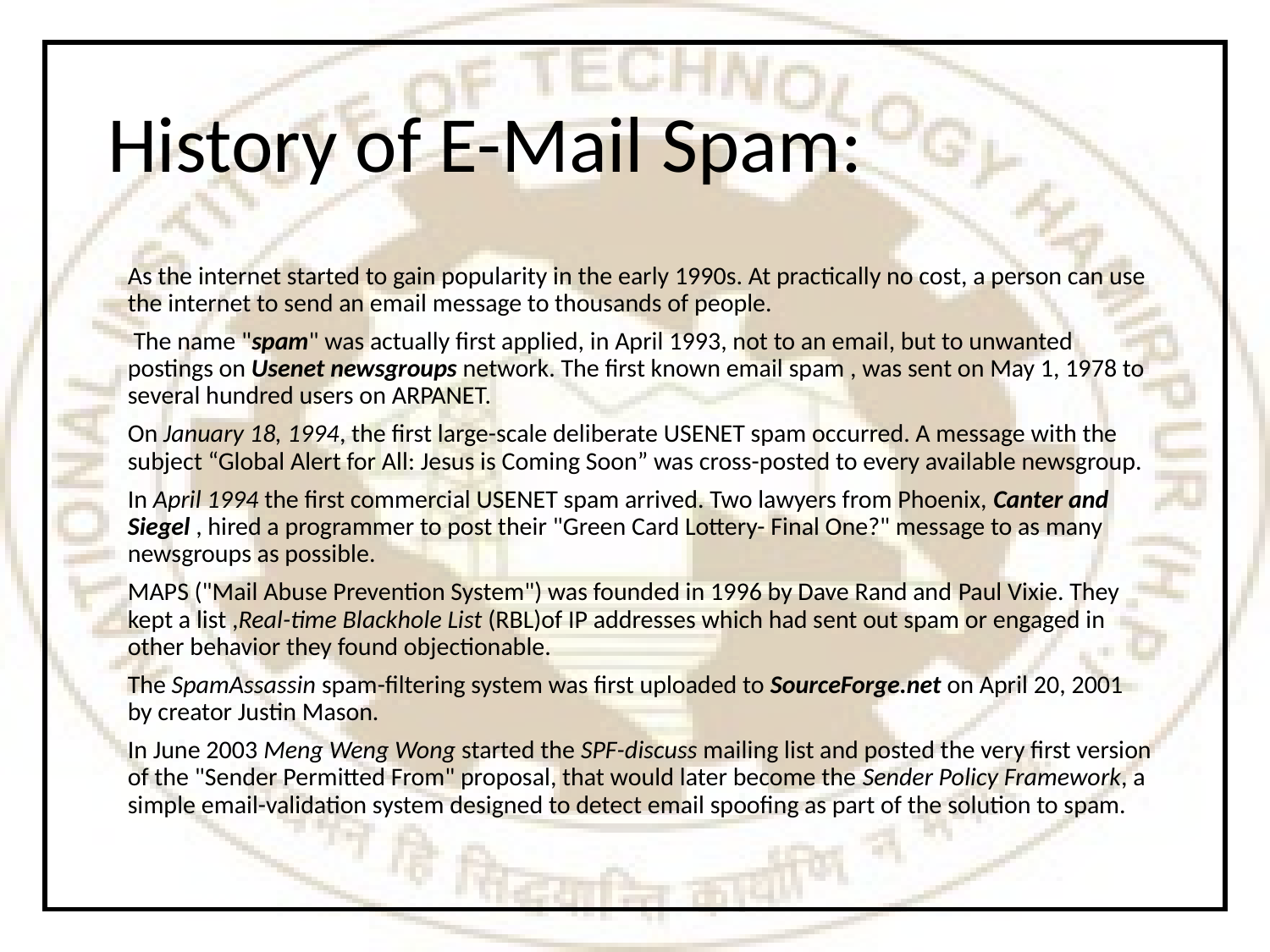

# History of E-Mail Spam:
As the internet started to gain popularity in the early 1990s. At practically no cost, a person can use the internet to send an email message to thousands of people.
 The name "spam" was actually first applied, in April 1993, not to an email, but to unwanted postings on Usenet newsgroups network. The first known email spam , was sent on May 1, 1978 to several hundred users on ARPANET.
On January 18, 1994, the first large-scale deliberate USENET spam occurred. A message with the subject “Global Alert for All: Jesus is Coming Soon” was cross-posted to every available newsgroup.
In April 1994 the first commercial USENET spam arrived. Two lawyers from Phoenix, Canter and Siegel , hired a programmer to post their "Green Card Lottery- Final One?" message to as many newsgroups as possible.
MAPS ("Mail Abuse Prevention System") was founded in 1996 by Dave Rand and Paul Vixie. They kept a list ,Real-time Blackhole List (RBL)of IP addresses which had sent out spam or engaged in other behavior they found objectionable.
The SpamAssassin spam-filtering system was first uploaded to SourceForge.net on April 20, 2001 by creator Justin Mason.
In June 2003 Meng Weng Wong started the SPF-discuss mailing list and posted the very first version of the "Sender Permitted From" proposal, that would later become the Sender Policy Framework, a simple email-validation system designed to detect email spoofing as part of the solution to spam.